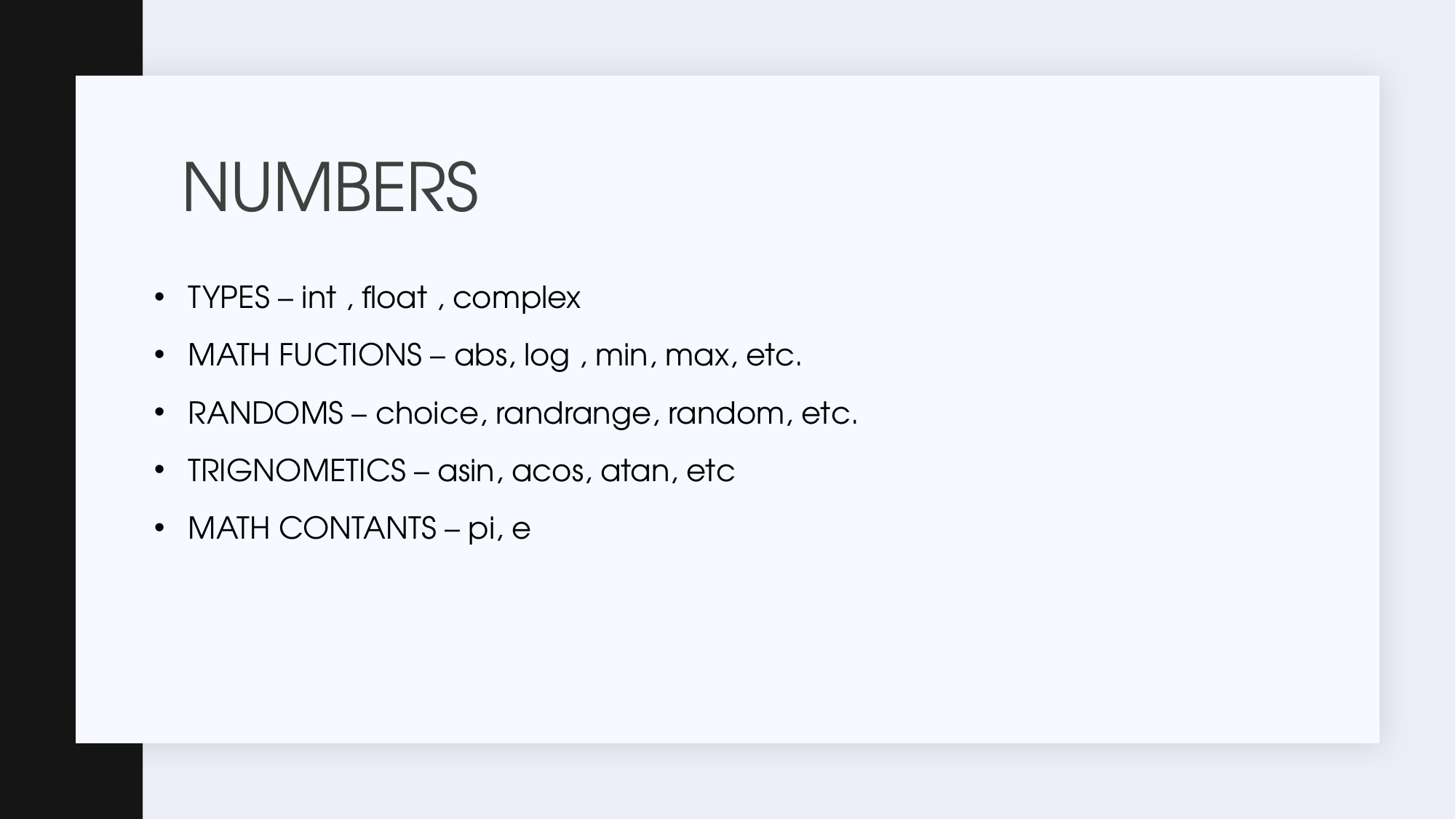

# NUMBERS
TYPES – int , float , complex
MATH FUCTIONS – abs, log , min, max, etc.
RANDOMS – choice, randrange, random, etc.
TRIGNOMETICS – asin, acos, atan, etc
MATH CONTANTS – pi, e